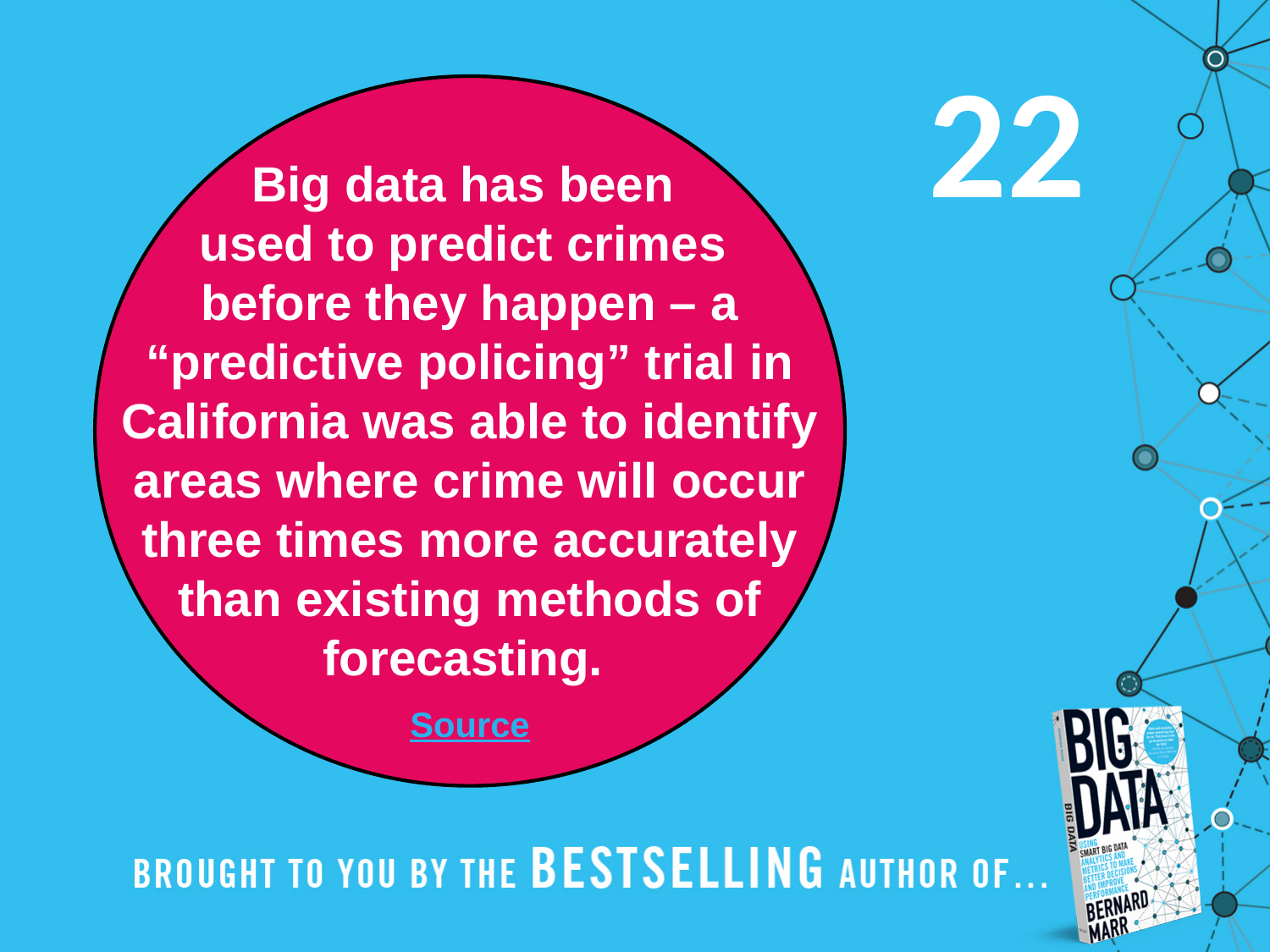

22

Big data has been
used to predict crimes
before they happen – a “predictive policing” trial in California was able to identify areas where crime will occur three times more accurately than existing methods of forecasting.

Source